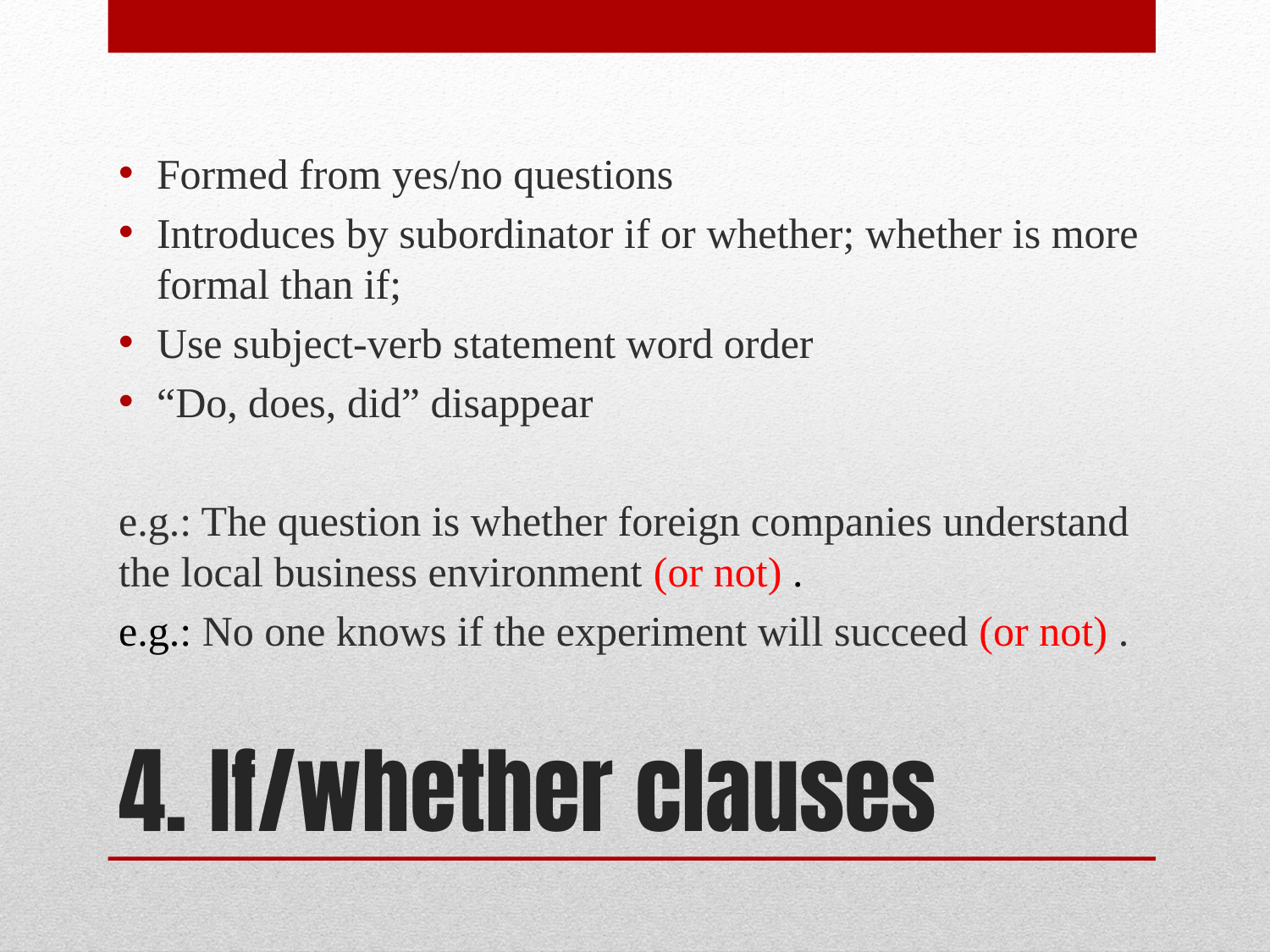

Formed from yes/no questions
Introduces by subordinator if or whether; whether is more formal than if;
Use subject-verb statement word order
“Do, does, did” disappear

e.g.: The question is whether foreign companies understand the local business environment (or not) .
e.g.: No one knows if the experiment will succeed (or not) .
# 4. If/whether clauses